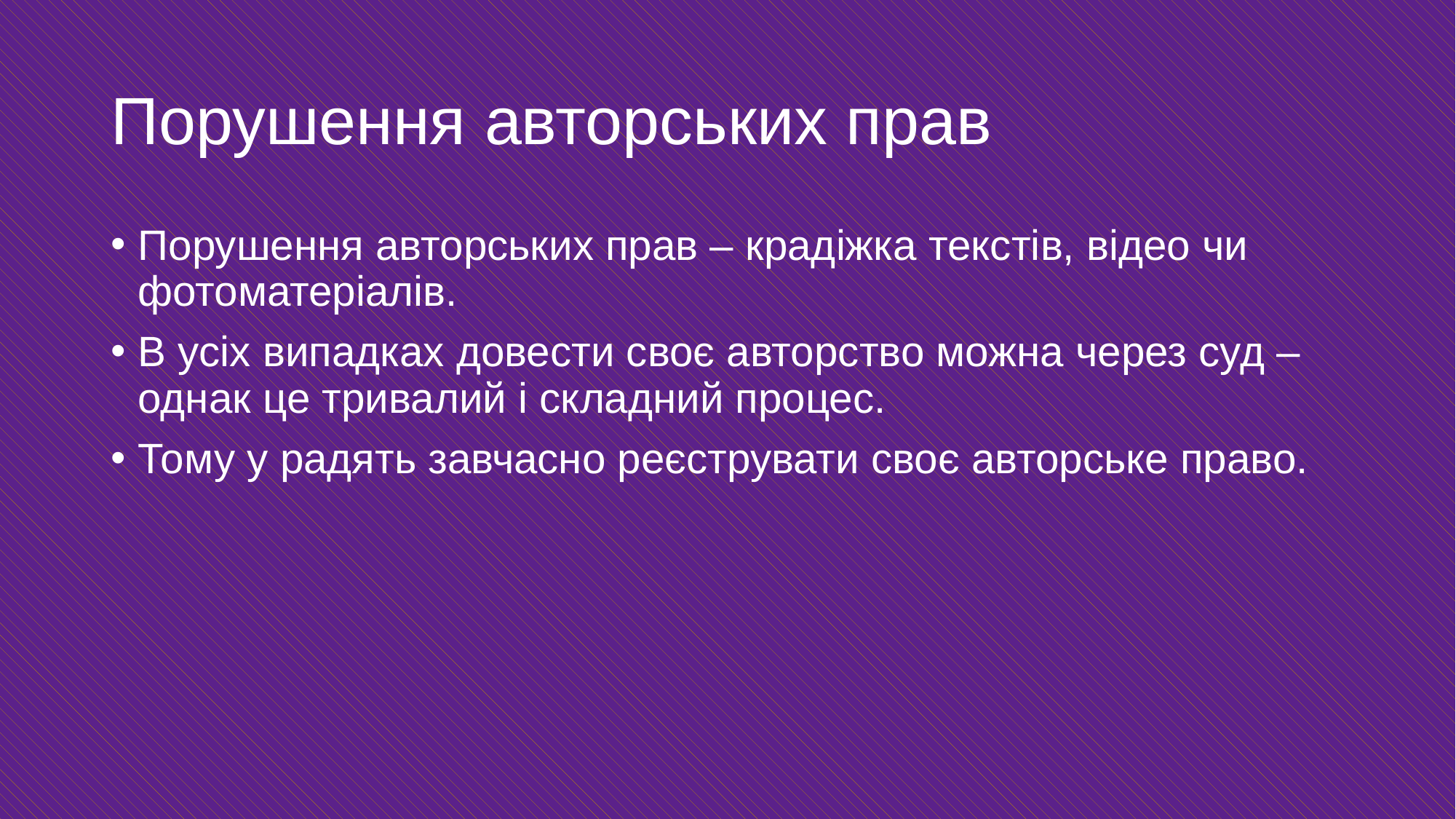

# Порушення авторських прав
Порушення авторських прав – крадіжка текстів, відео чи фотоматеріалів.
В усіх випадках довести своє авторство можна через суд – однак це тривалий і складний процес.
Тому у радять завчасно реєструвати своє авторське право.